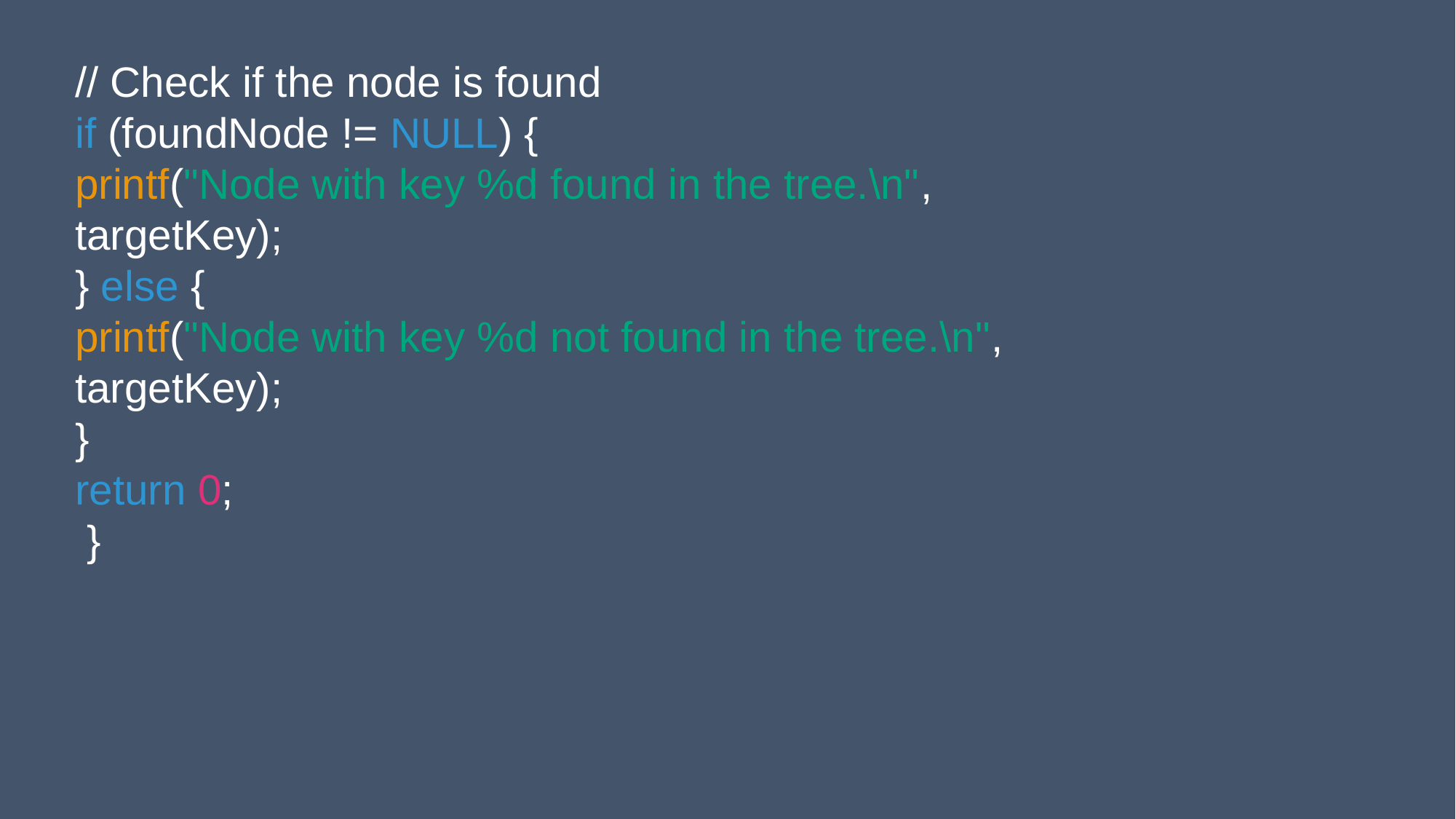

// Check if the node is found
if (foundNode != NULL) {
printf("Node with key %d found in the tree.\n", targetKey);
} else {
printf("Node with key %d not found in the tree.\n", targetKey);
}
return 0;
 }